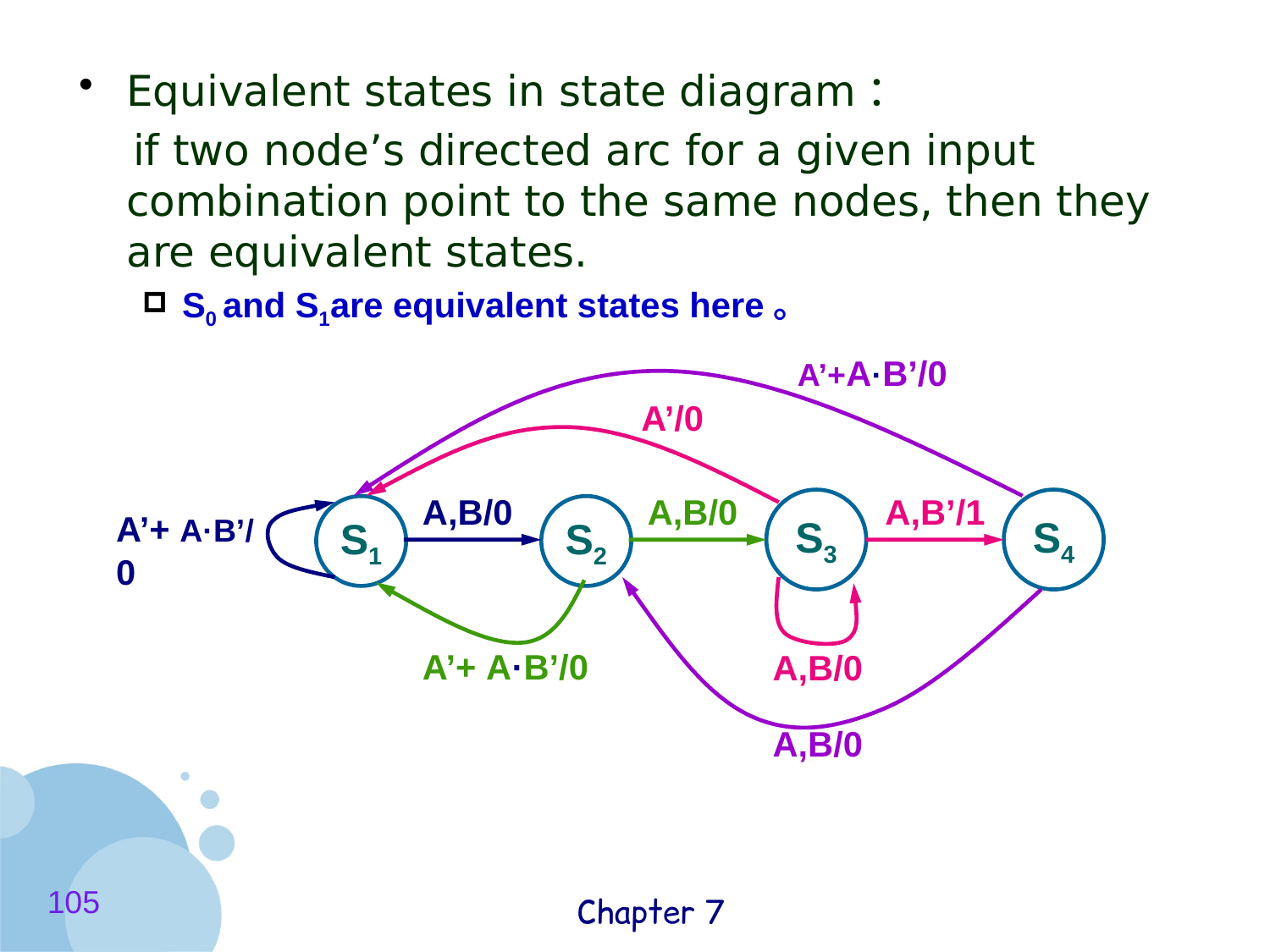

#
Equivalent states in state diagram：
    if two node’s directed arc for a given input combination point to the same nodes, then they are equivalent states.
S0 and S1are equivalent states here。
A’+A·B’/0

A’/0

A,B/0
A,B/0
A,B’/1
S3
S4
S1
S2
A’+ A·B’/ 0

A’+ A·B’/0
A,B/0
A,B/0